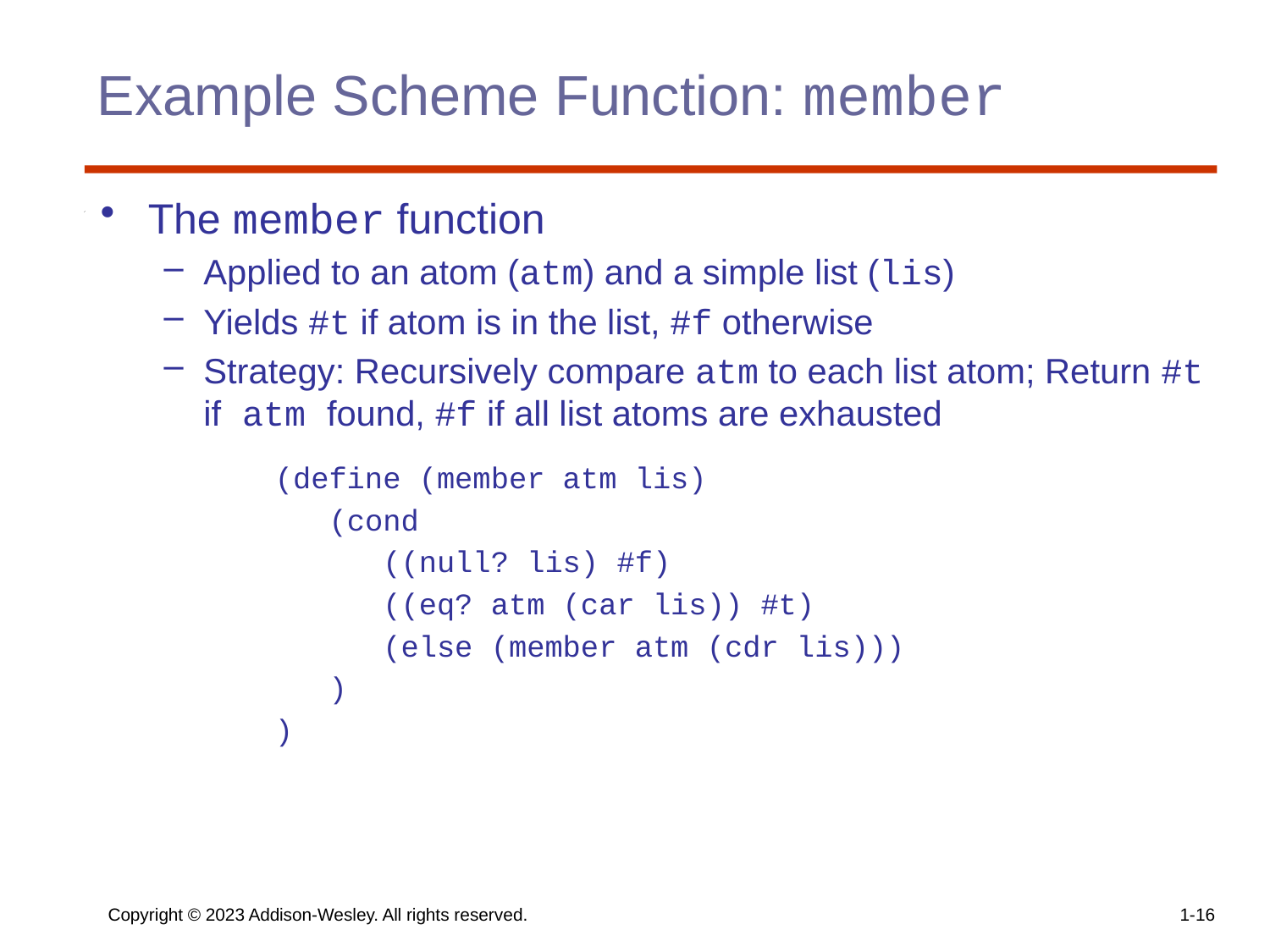

# Example Scheme Function: member
The member function
Applied to an atom (atm) and a simple list (lis)
Yields #t if atom is in the list, #f otherwise
Strategy: Recursively compare atm to each list atom; Return #t if atm found, #f if all list atoms are exhausted

		(define (member atm lis)
		   (cond
		      ((null? lis) #f)
		      ((eq? atm (car lis)) #t)
		      (else (member atm (cdr lis)))
		   )
		)
Copyright © 2023 Addison-Wesley. All rights reserved.
1-16